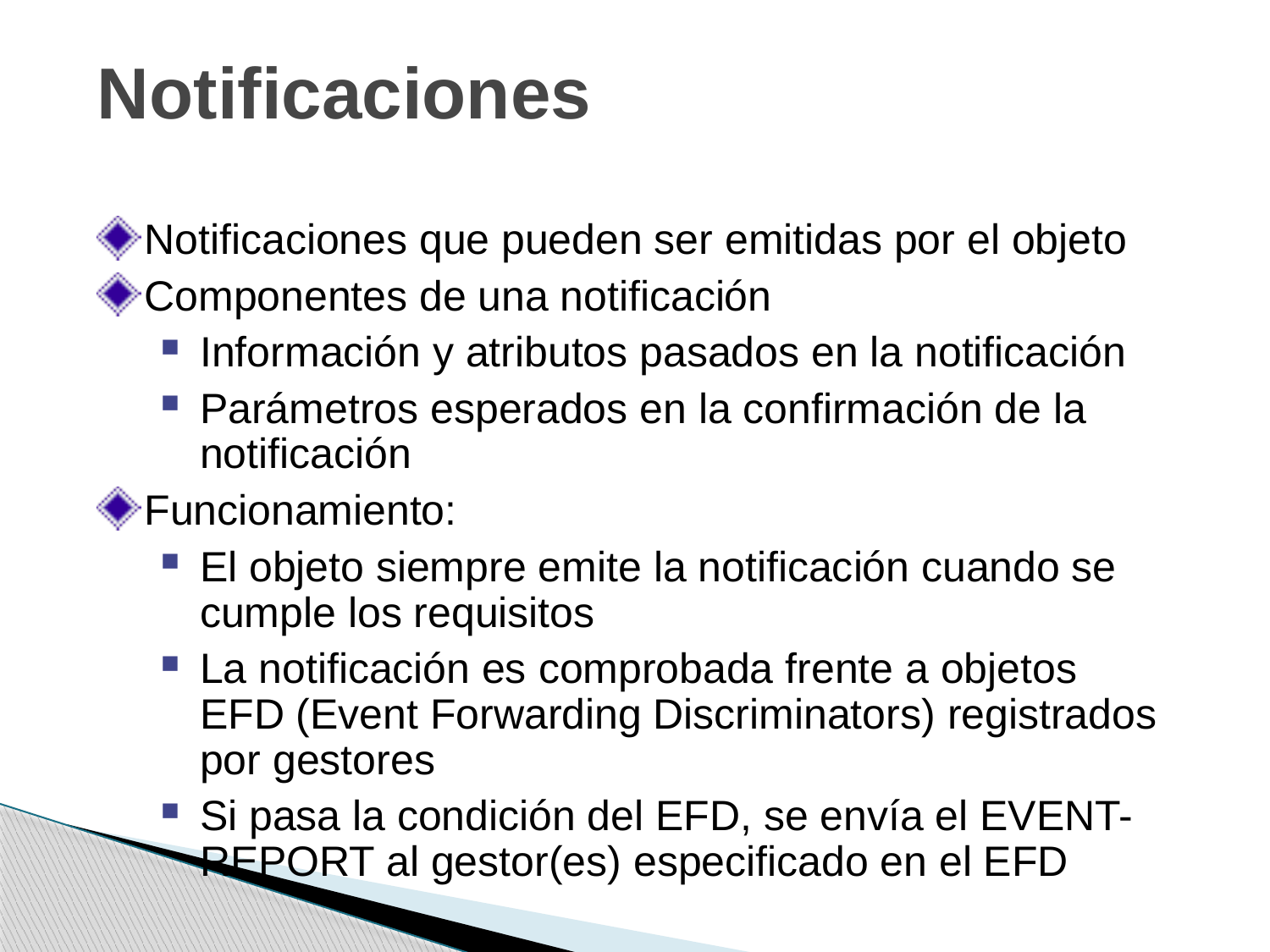

# Notificaciones
Notificaciones que pueden ser emitidas por el objeto
Componentes de una notificación
Información y atributos pasados en la notificación
Parámetros esperados en la confirmación de la notificación
Funcionamiento:
El objeto siempre emite la notificación cuando se cumple los requisitos
La notificación es comprobada frente a objetos EFD (Event Forwarding Discriminators) registrados por gestores
Si pasa la condición del EFD, se envía el EVENT-REPORT al gestor(es) especificado en el EFD